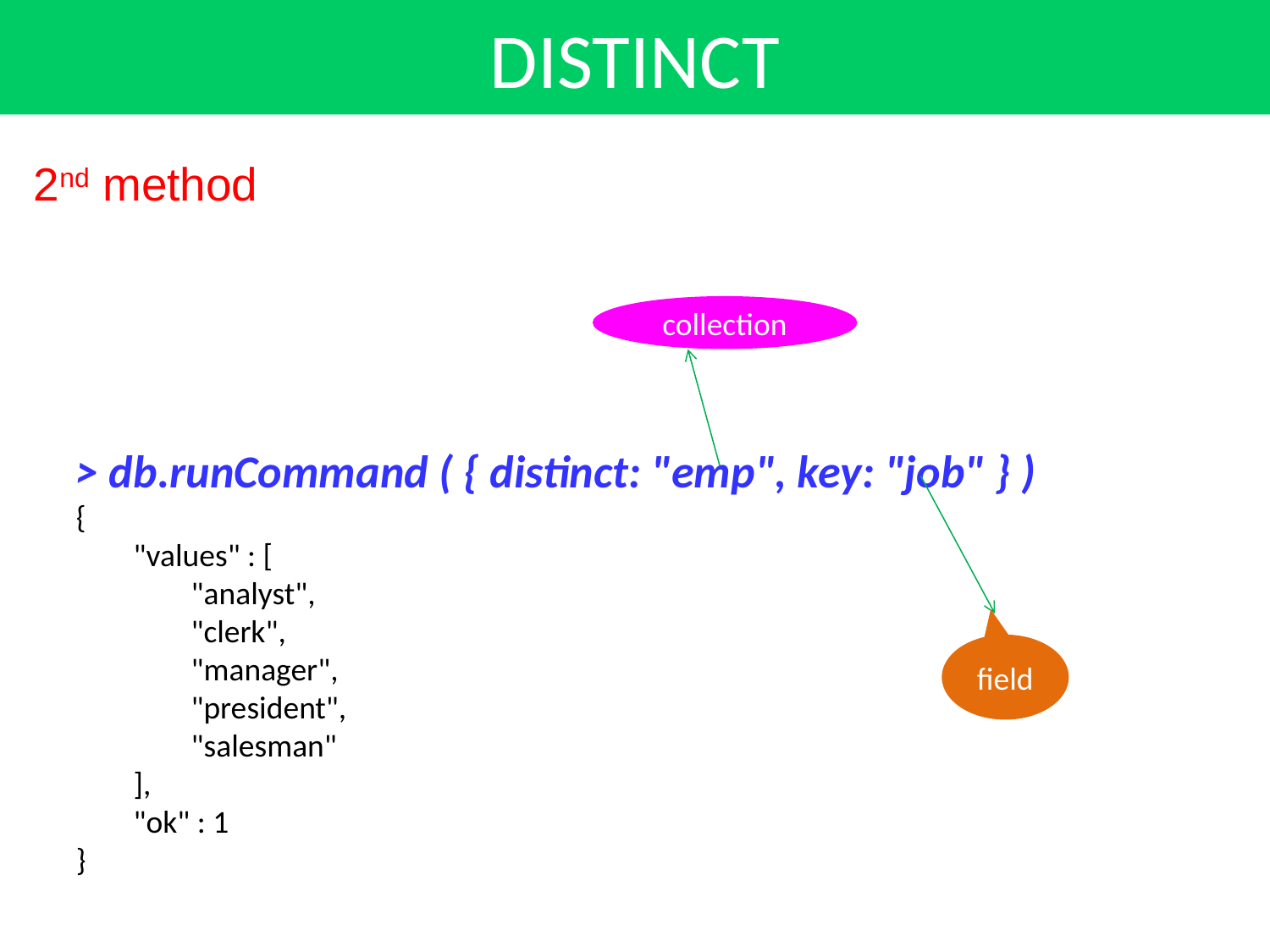

DISTINCT
2nd method
collection
> db.runCommand ( { distinct: "emp", key: "job" } )
{
        "values" : [
                "analyst",
                "clerk",
                "manager",
                "president",
                "salesman"
        ],
        "ok" : 1
}
field